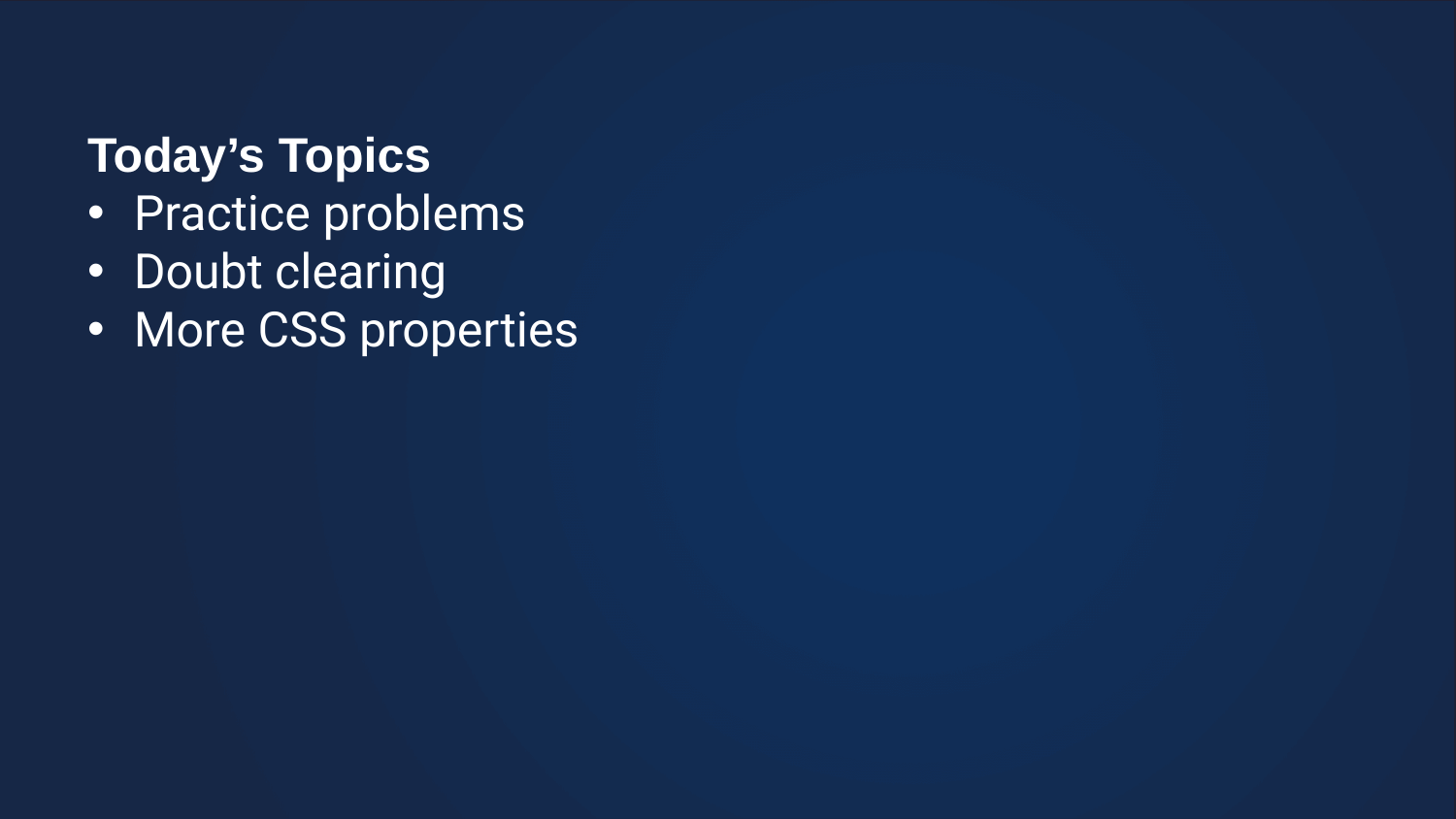

Today’s Topics
 Practice problems
 Doubt clearing
 More CSS properties